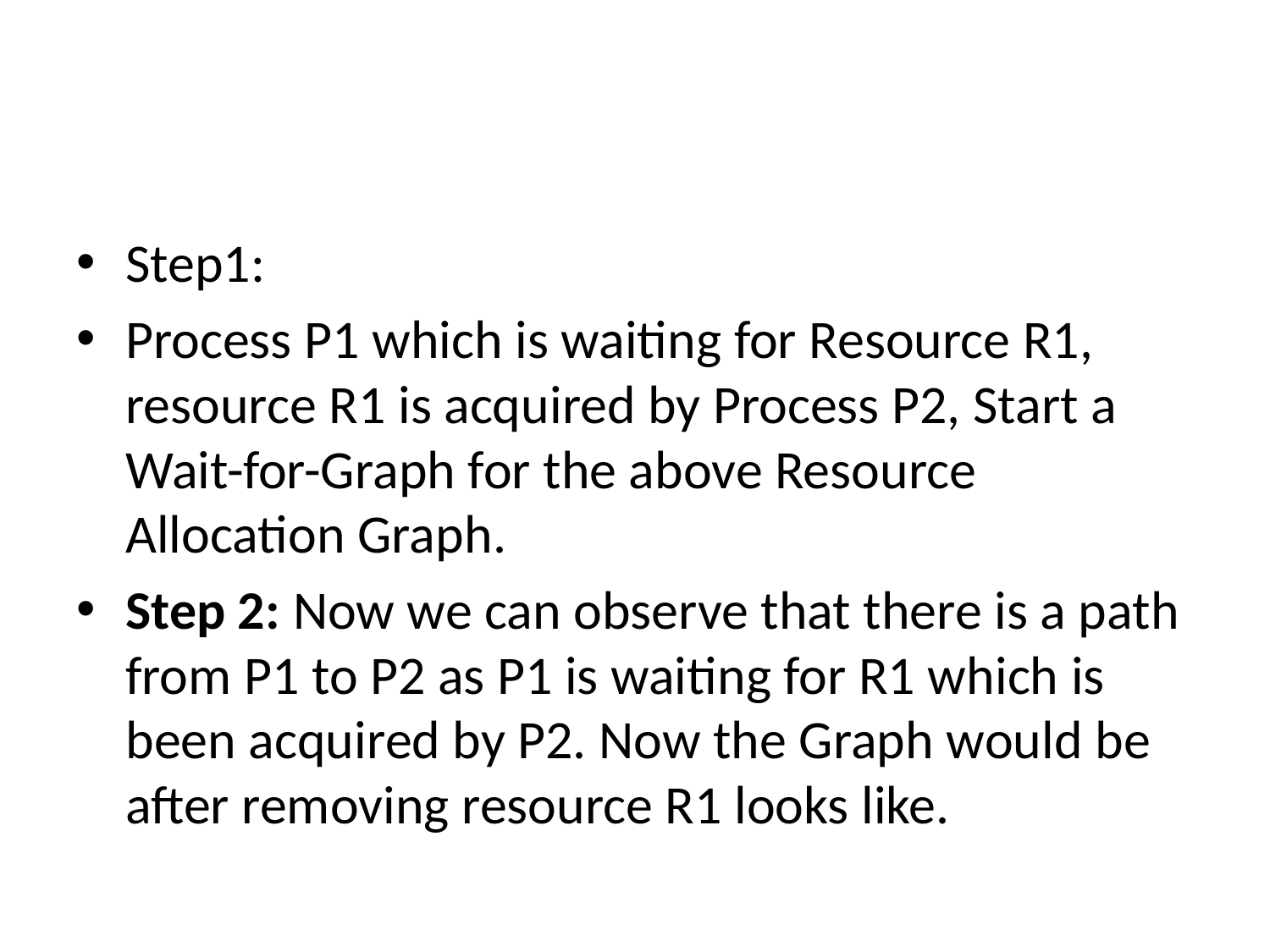

#
Step1:
Process P1 which is waiting for Resource R1, resource R1 is acquired by Process P2, Start a Wait-for-Graph for the above Resource Allocation Graph.
Step 2: Now we can observe that there is a path from P1 to P2 as P1 is waiting for R1 which is been acquired by P2. Now the Graph would be after removing resource R1 looks like.